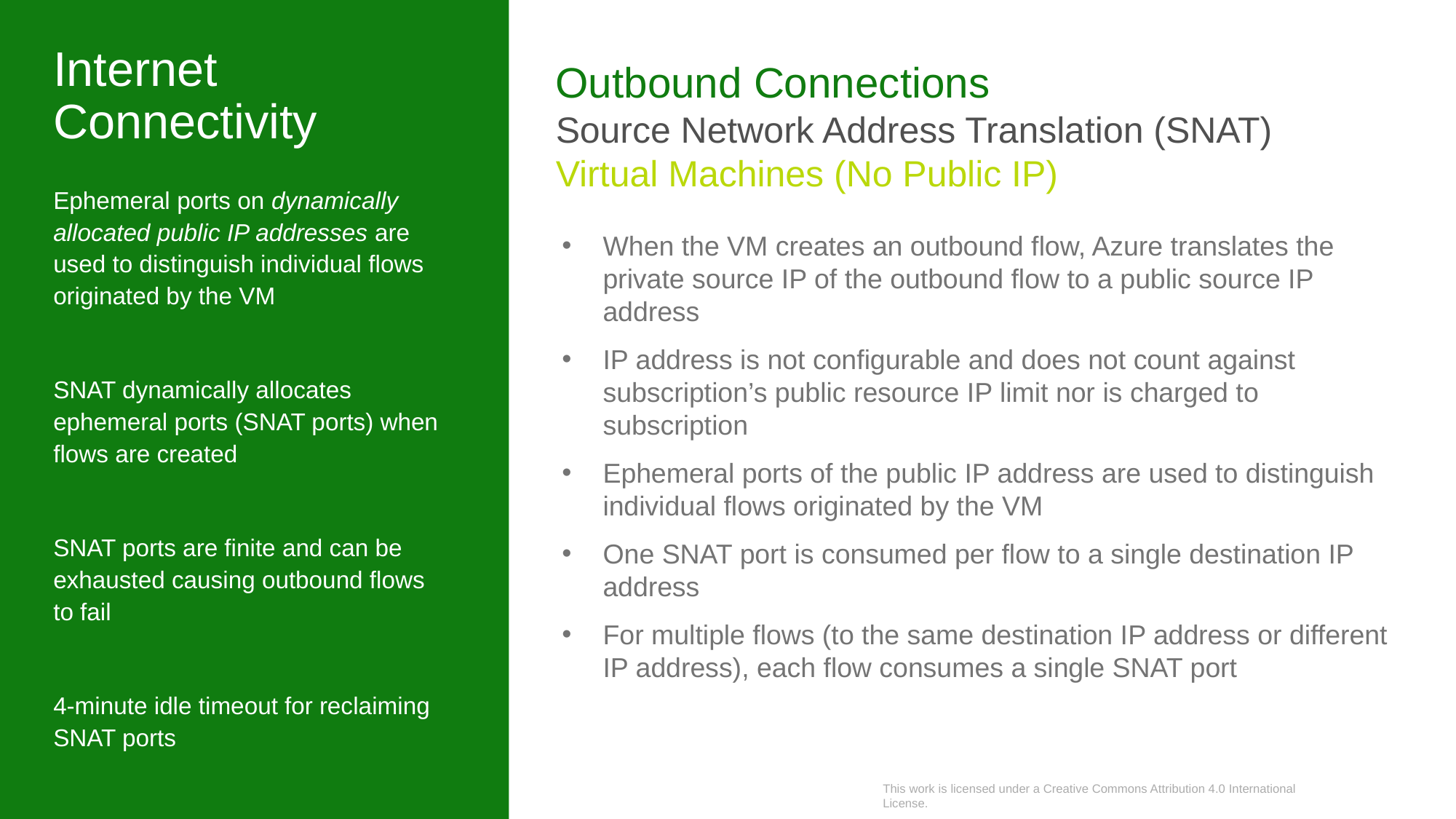

Outbound Connections
Source Network Address Translation (SNAT)
Virtual Machines (No Public IP)
# Internet Connectivity
Ephemeral ports on dynamically allocated public IP addresses are used to distinguish individual flows originated by the VM

SNAT dynamically allocates ephemeral ports (SNAT ports) when flows are created

SNAT ports are finite and can be exhausted causing outbound flows to fail

4-minute idle timeout for reclaiming SNAT ports
When the VM creates an outbound flow, Azure translates the private source IP of the outbound flow to a public source IP address
IP address is not configurable and does not count against subscription’s public resource IP limit nor is charged to subscription
Ephemeral ports of the public IP address are used to distinguish individual flows originated by the VM
One SNAT port is consumed per flow to a single destination IP address
For multiple flows (to the same destination IP address or different IP address), each flow consumes a single SNAT port